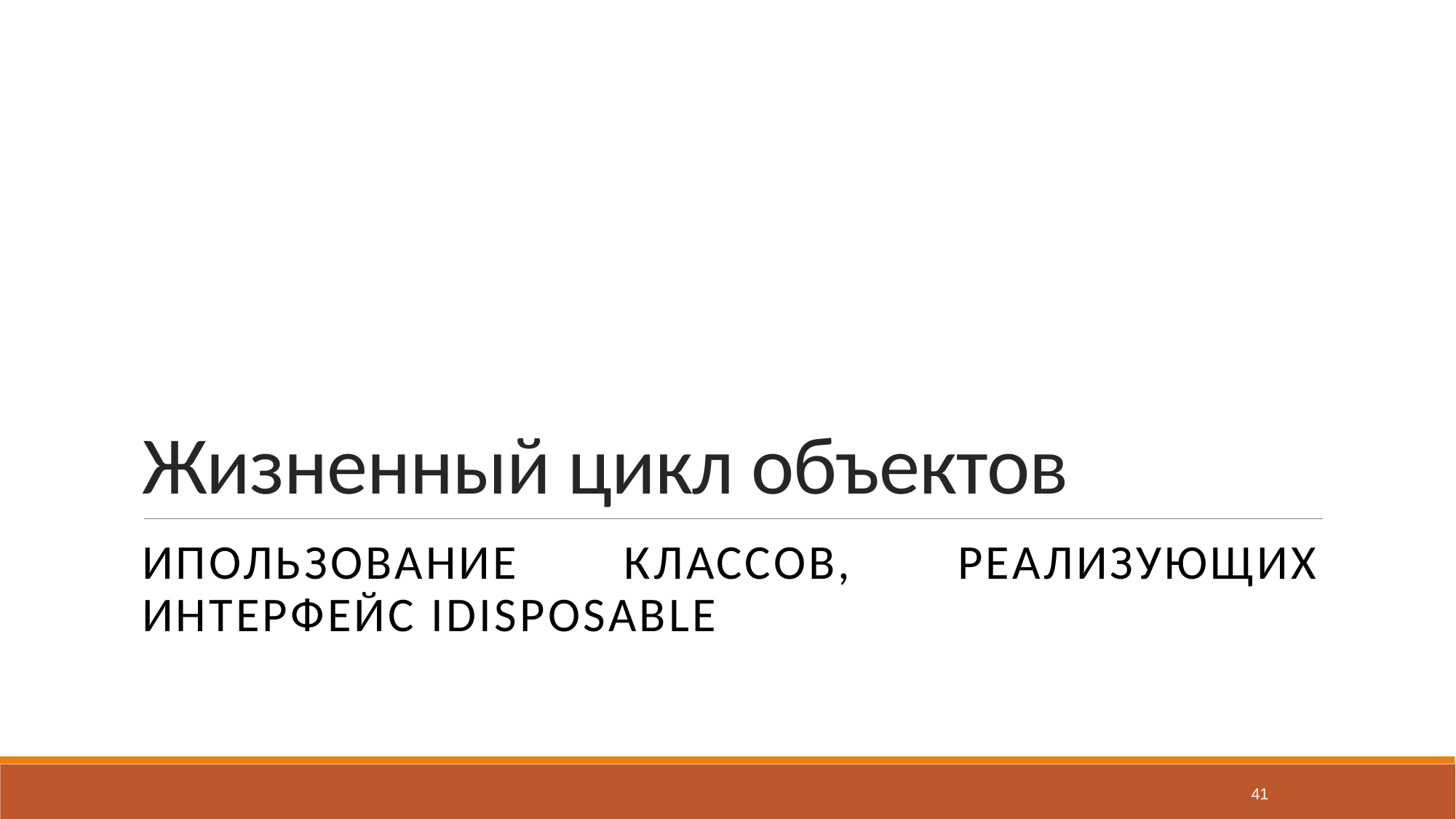

# Жизненный цикл объектов
Ипользование классов, реализующих интерфейс IDisposable
41